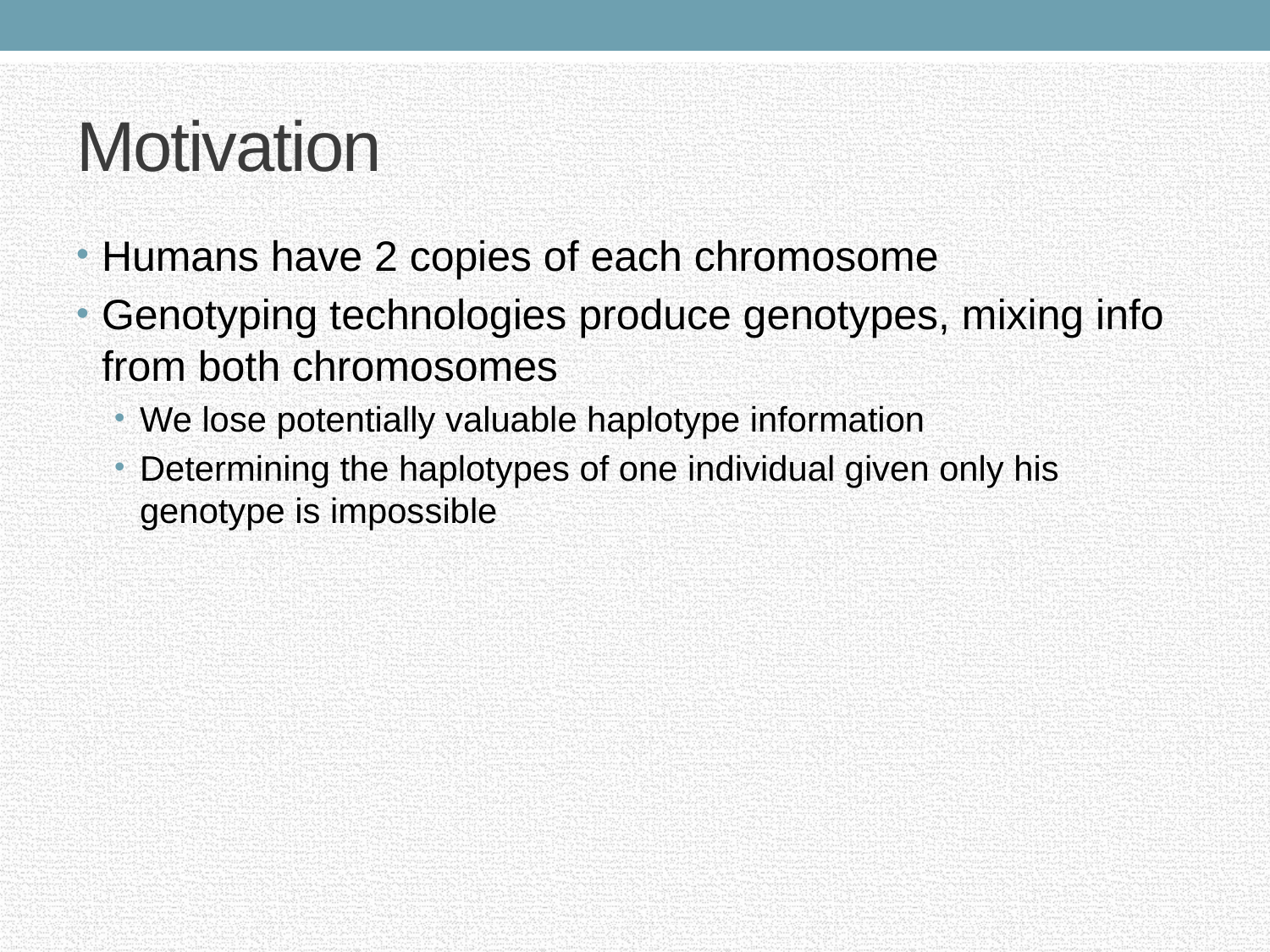

# Motivation
Humans have 2 copies of each chromosome
Genotyping technologies produce genotypes, mixing info from both chromosomes
We lose potentially valuable haplotype information
Determining the haplotypes of one individual given only his genotype is impossible